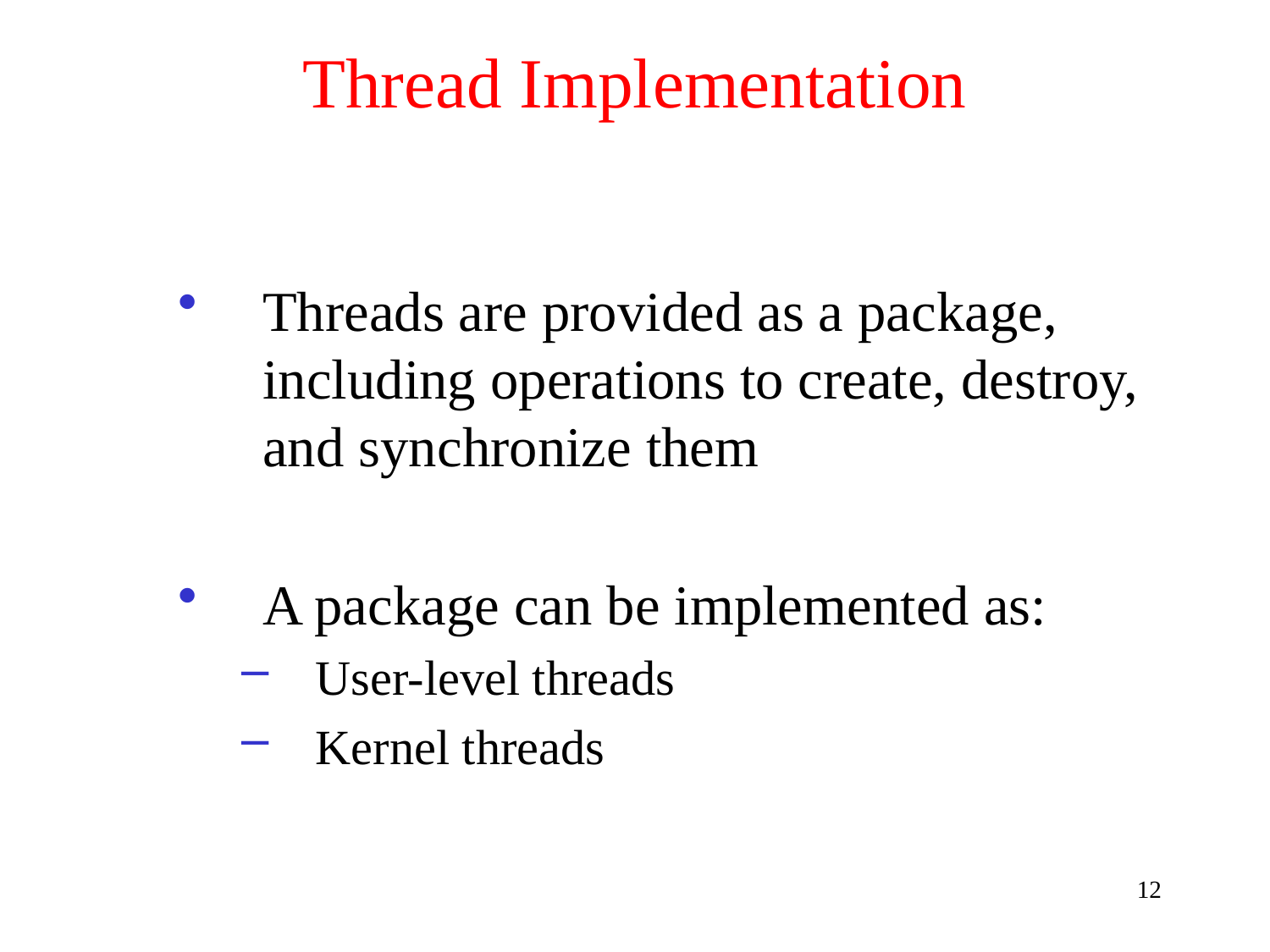

# Thread Implementation
Threads are provided as a package, including operations to create, destroy, and synchronize them

A package can be implemented as:
User-level threads
Kernel threads

12